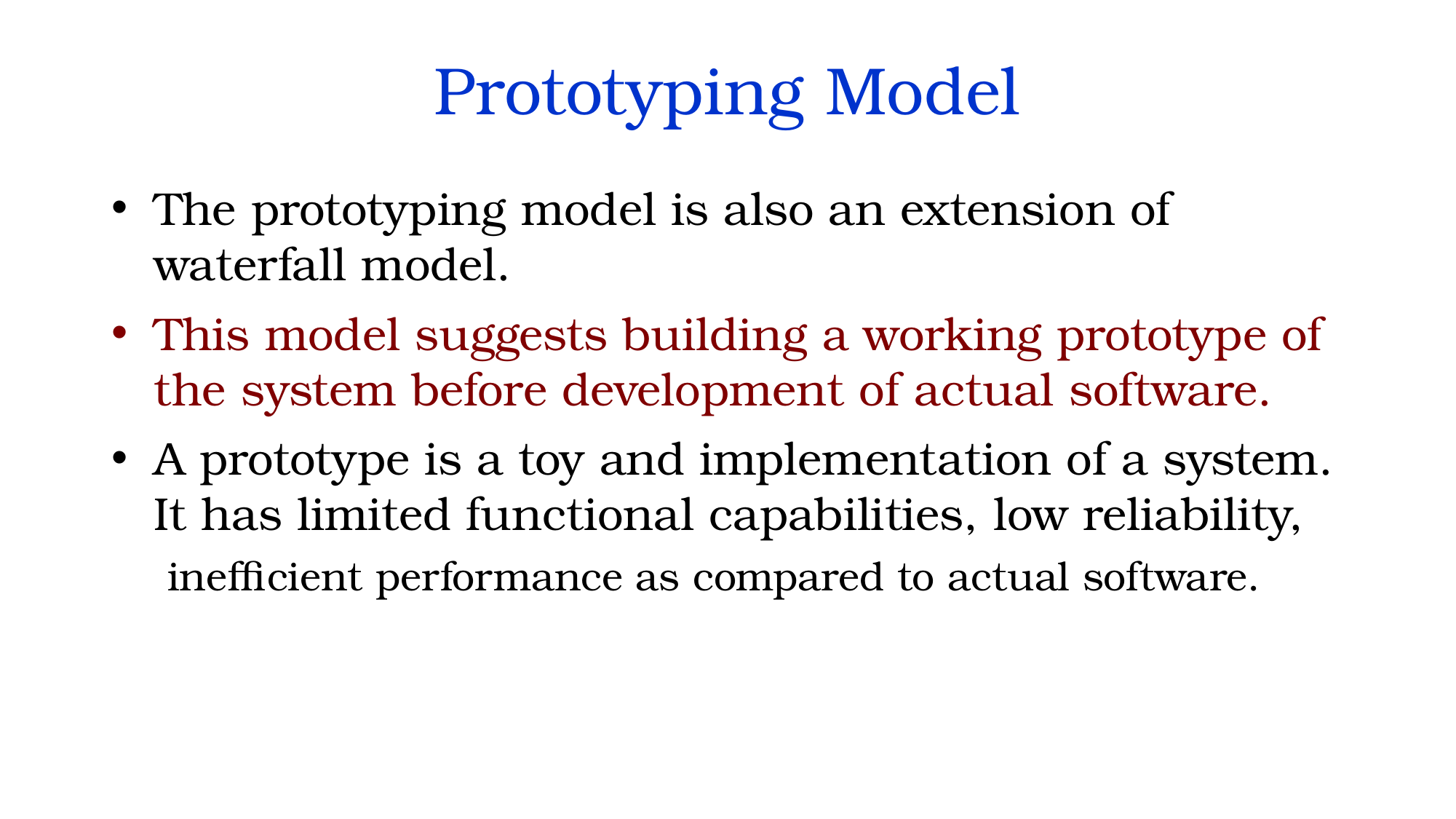

# Prototyping Model
The prototyping model is also an extension of waterfall model.
This model suggests building a working prototype of the system before development of actual software.
A prototype is a toy and implementation of a system. It has limited functional capabilities, low reliability,
inefficient performance as compared to actual software.